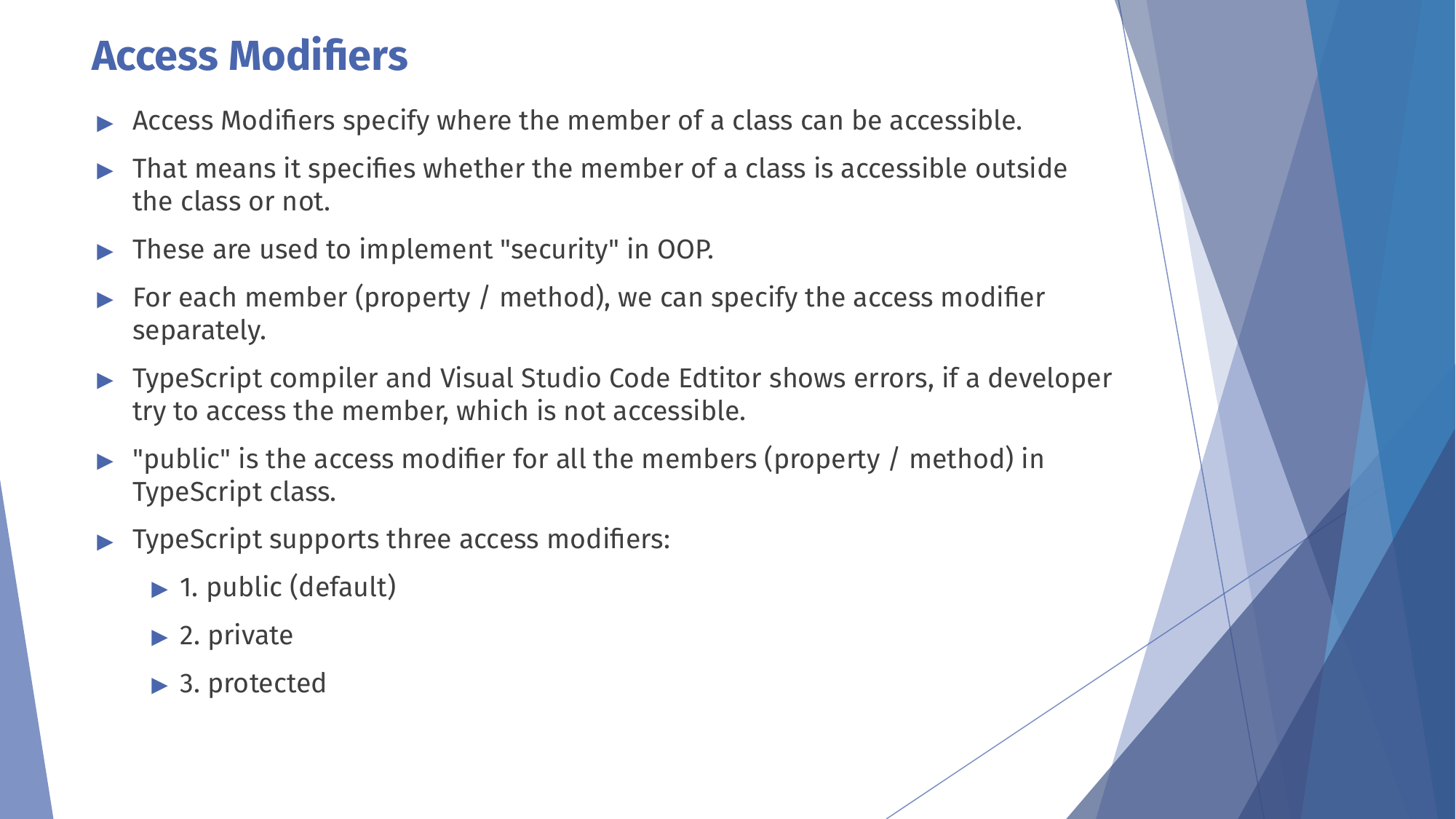

# Access Modifiers
Access Modifiers specify where the member of a class can be accessible.
That means it specifies whether the member of a class is accessible outside the class or not.
These are used to implement "security" in OOP.
For each member (property / method), we can specify the access modifier separately.
TypeScript compiler and Visual Studio Code Edtitor shows errors, if a developer try to access the member, which is not accessible.
"public" is the access modifier for all the members (property / method) in TypeScript class.
TypeScript supports three access modifiers:
1. public (default)
2. private
3. protected